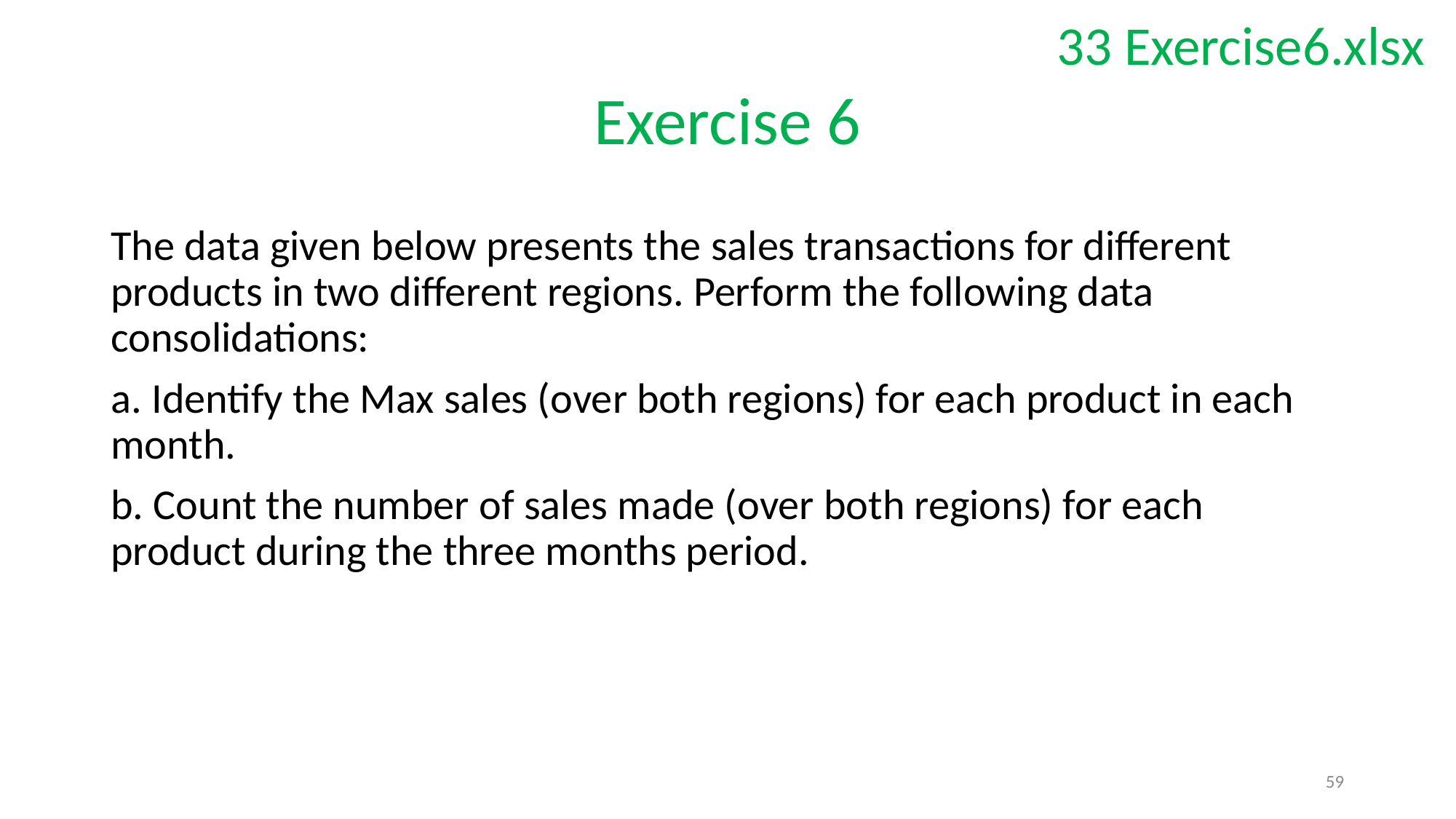

33 Exercise6.xlsx
# Exercise 6
The data given below presents the sales transactions for different products in two different regions. Perform the following data consolidations:
a. Identify the Max sales (over both regions) for each product in each month.
b. Count the number of sales made (over both regions) for each product during the three months period.

59